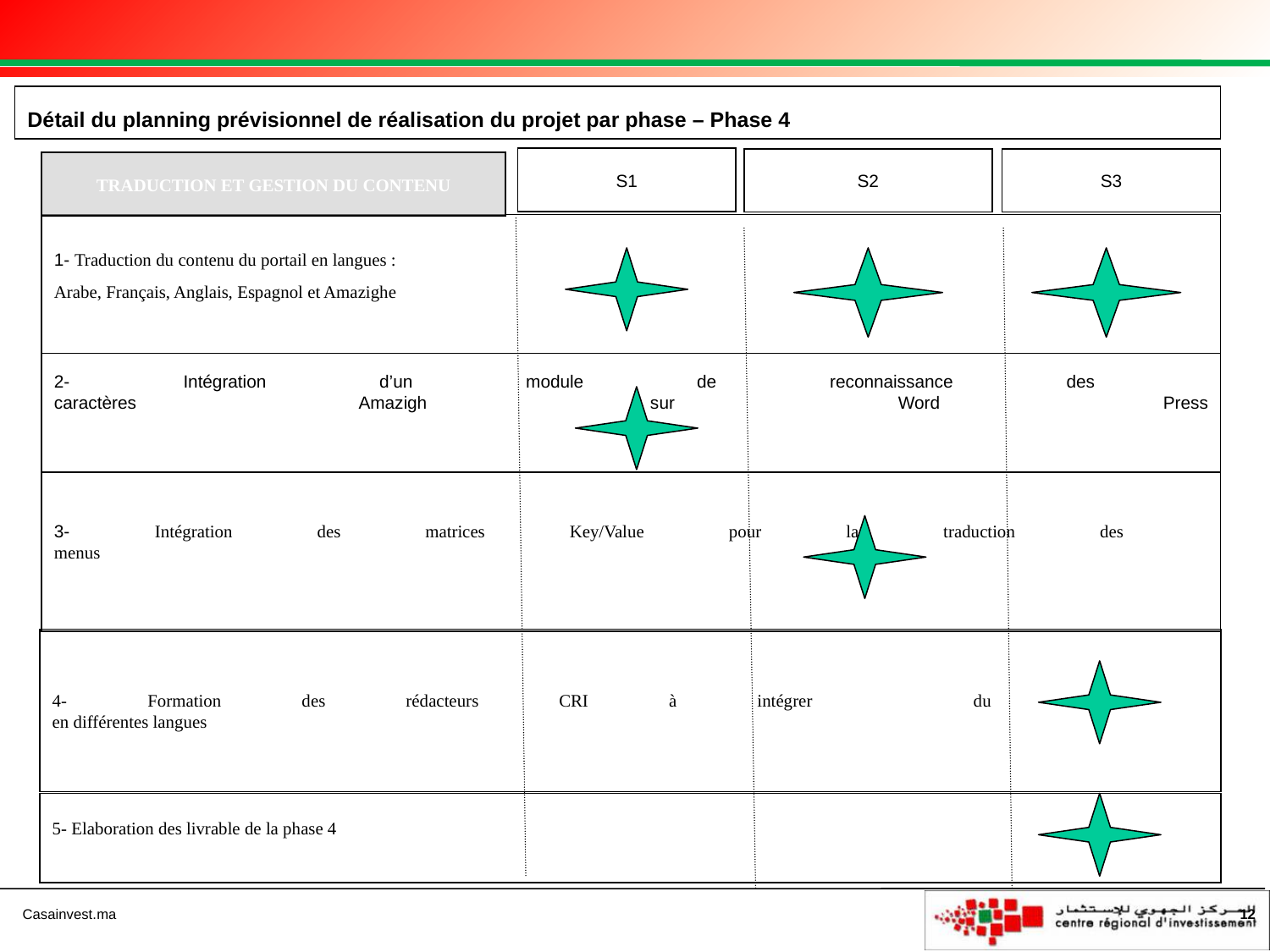

Détail du planning prévisionnel de réalisation du projet par phase – Phase 4
S1
S2
S3
TRADUCTION ET GESTION DU CONTENU
1- Traduction du contenu du portail en langues :
Arabe, Français, Anglais, Espagnol et Amazighe

2- Intégration d’un module de reconnaissance des
caractères Amazigh sur Word Press

3- Intégration des matrices Key/Value pour la traduction des
menus

4- Formation des rédacteurs CRI à intégrer  du contenu
en différentes langues

5- Elaboration des livrable de la phase 4

12